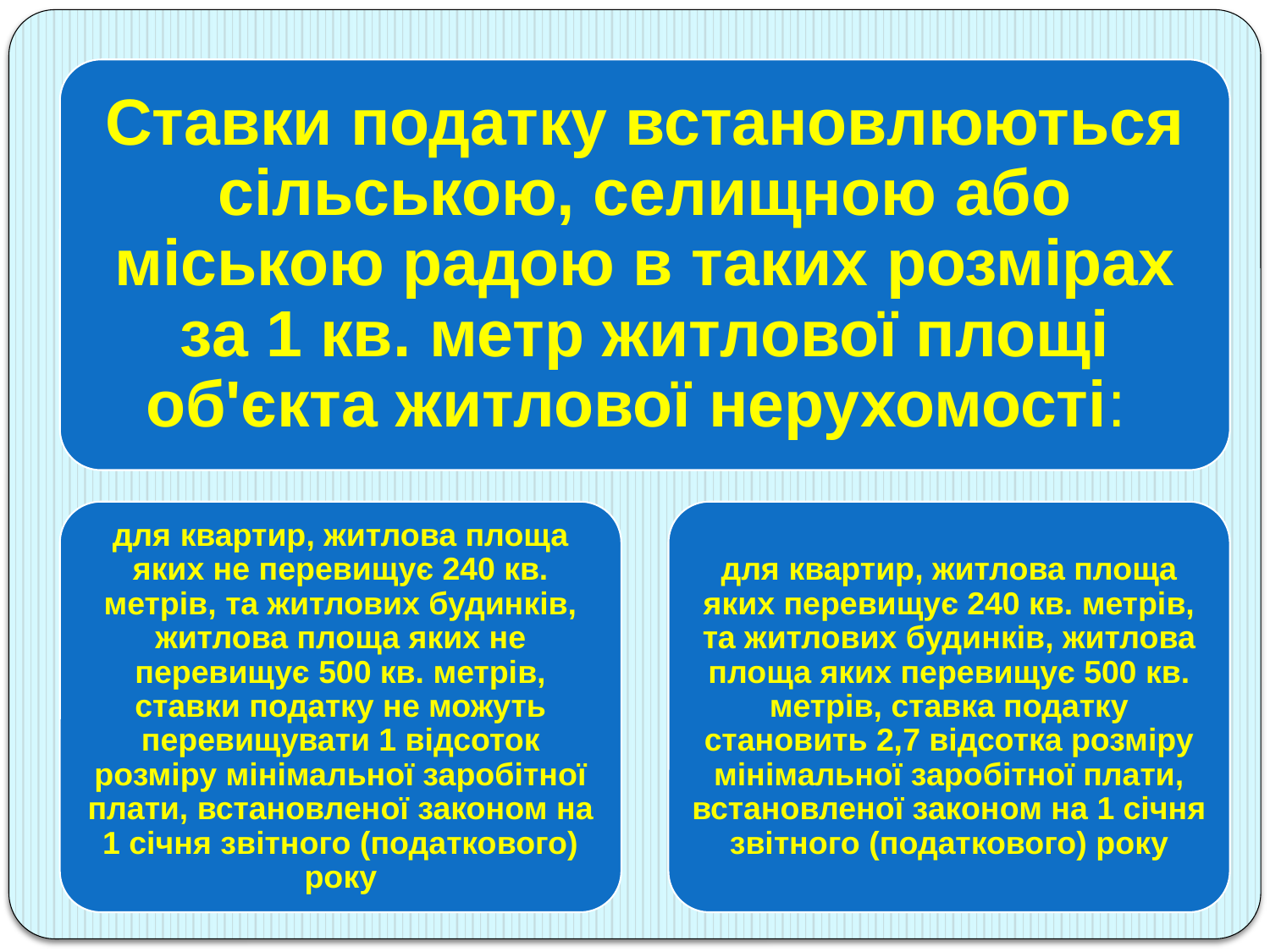

Ставки податку встановлюються сільською, селищною або міською радою в таких розмірах за 1 кв. метр житлової площі об'єкта житлової нерухомості:
для квартир, житлова площа яких не перевищує 240 кв. метрів, та житлових будинків, житлова площа яких не перевищує 500 кв. метрів, ставки податку не можуть перевищувати 1 відсоток розміру мінімальної заробітної плати, встановленої законом на 1 січня звітного (податкового) року
для квартир, житлова площа яких перевищує 240 кв. метрів, та житлових будинків, житлова площа яких перевищує 500 кв. метрів, ставка податку становить 2,7 відсотка розміру мінімальної заробітної плати, встановленої законом на 1 січня звітного (податкового) року